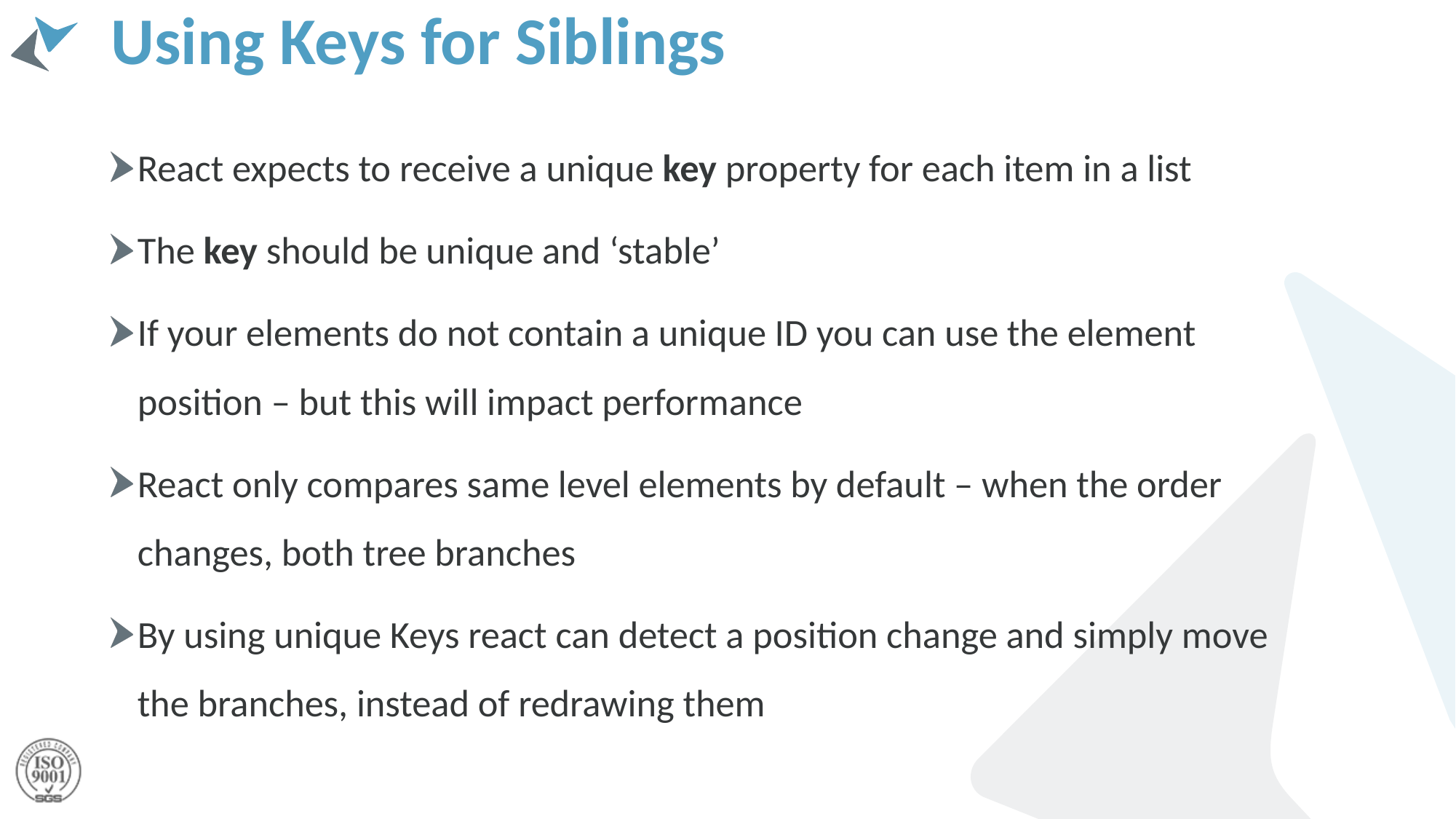

# Using Keys for Siblings
React expects to receive a unique key property for each item in a list
The key should be unique and ‘stable’
If your elements do not contain a unique ID you can use the element position – but this will impact performance
React only compares same level elements by default – when the order changes, both tree branches
By using unique Keys react can detect a position change and simply move the branches, instead of redrawing them